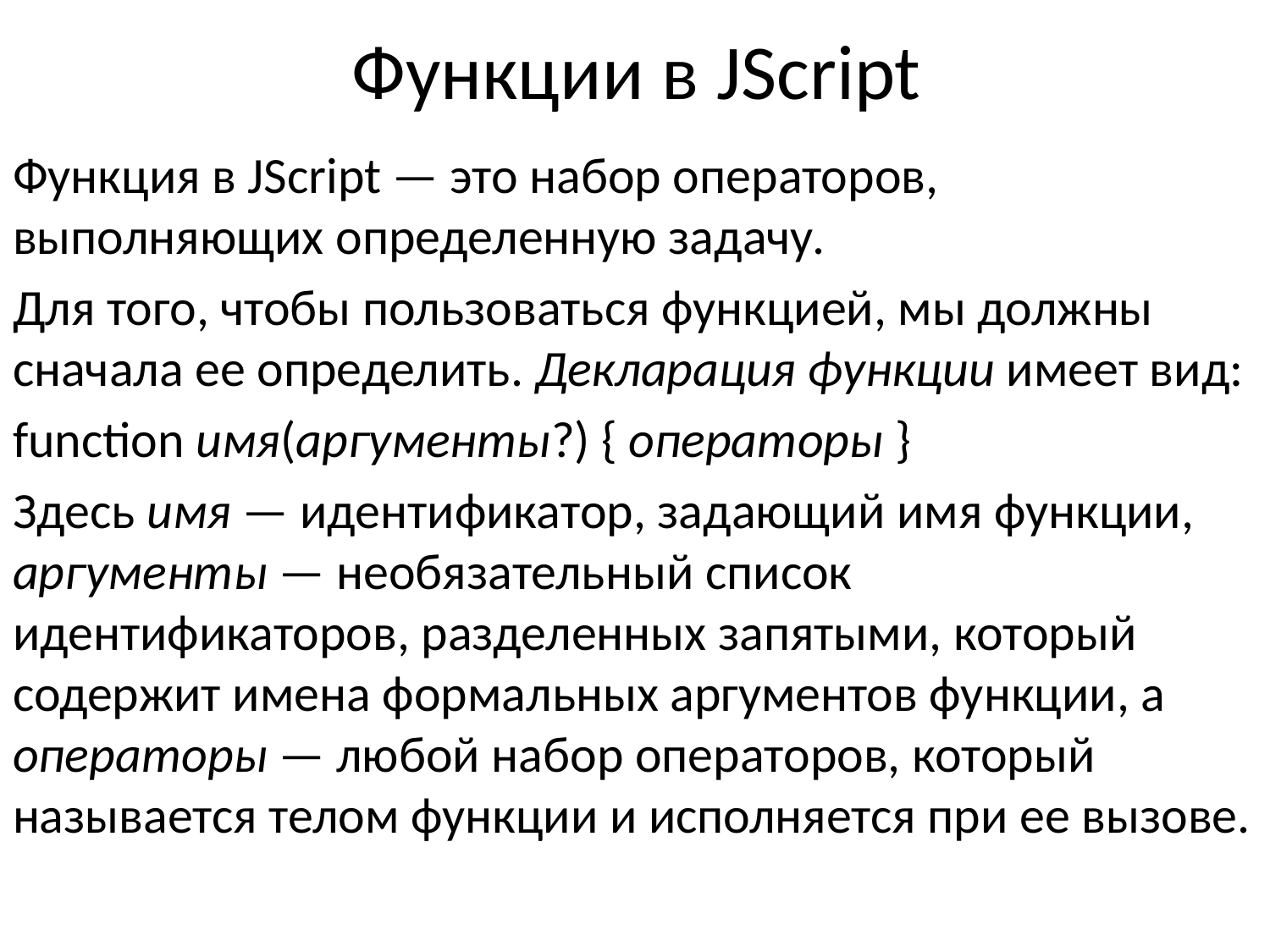

# Функции в JScript
Функция в JScript — это набор операторов, выполняющих определенную задачу.
Для того, чтобы пользоваться функцией, мы должны сначала ее определить. Декларация функции имеет вид:
function имя(аргументы?) { операторы }
Здесь имя — идентификатор, задающий имя функции, аргументы — необязательный список идентификаторов, разделенных запятыми, который содержит имена формальных аргументов функции, а операторы — любой набор операторов, который называется телом функции и исполняется при ее вызове.